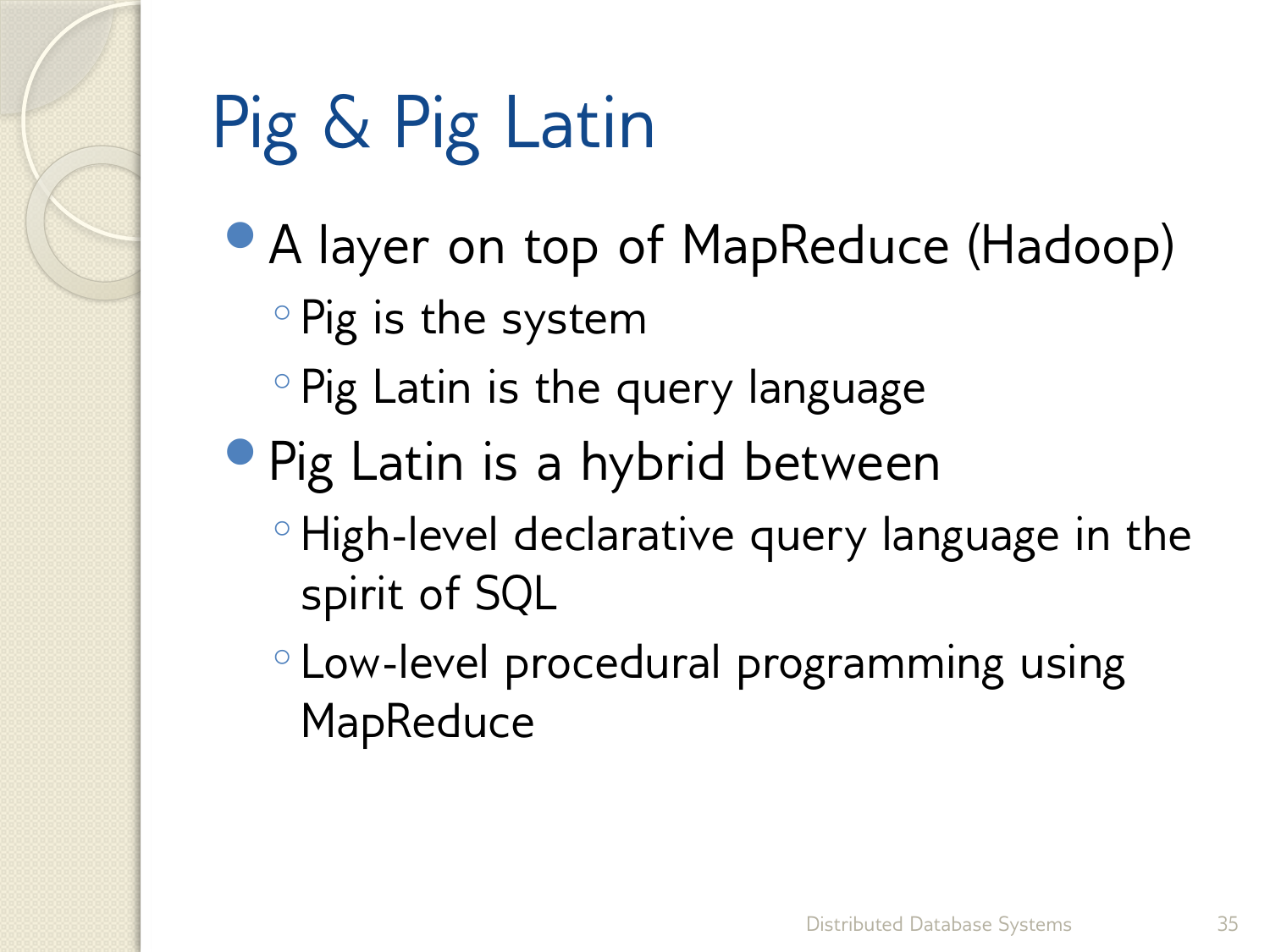

# Pig & Pig Latin
A layer on top of MapReduce (Hadoop)
Pig is the system
Pig Latin is the query language
Pig Latin is a hybrid between
High-level declarative query language in the spirit of SQL
Low-level procedural programming using MapReduce
Distributed Database Systems
35